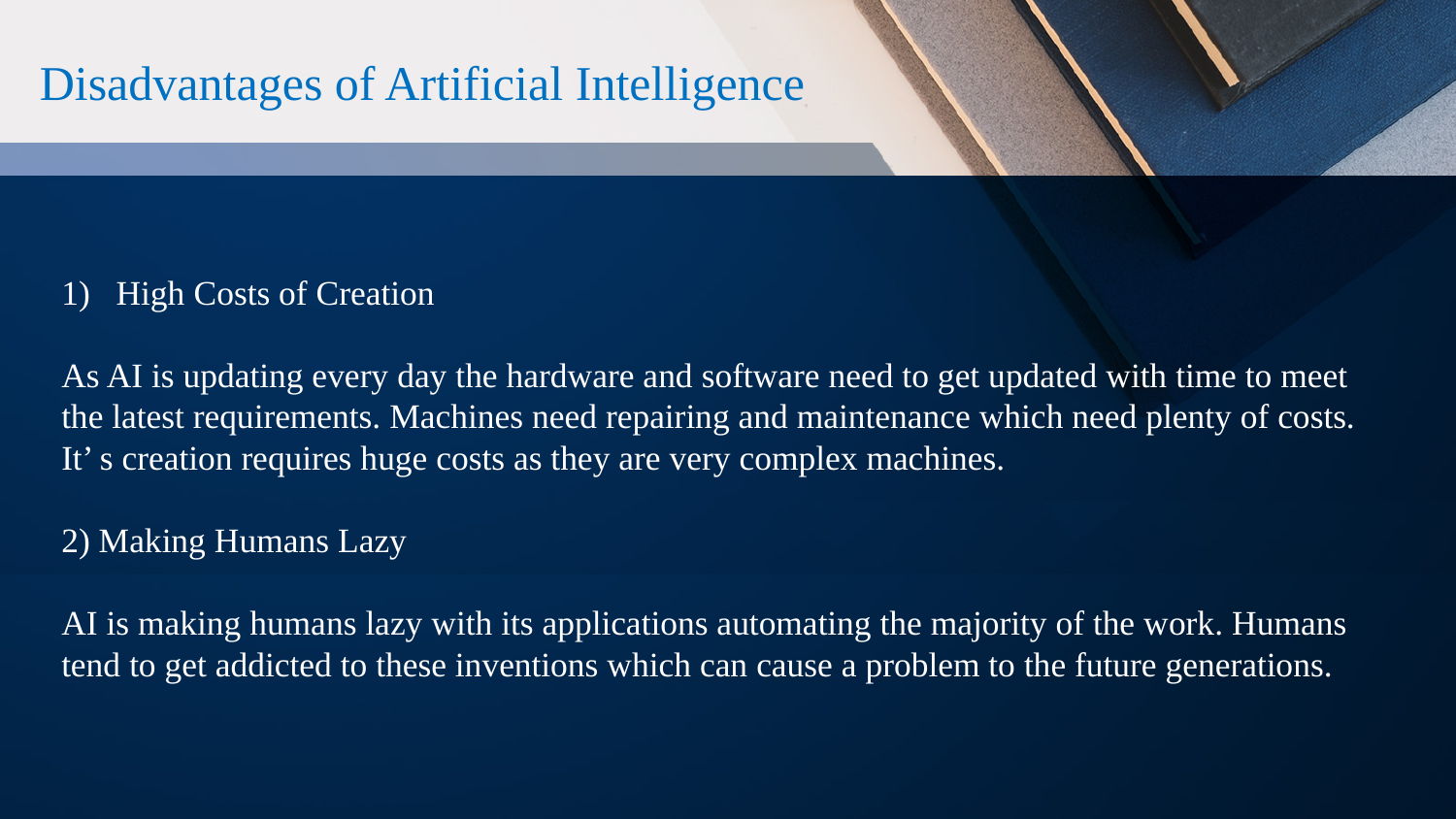

Disadvantages of Artificial Intelligence
High Costs of Creation

As AI is updating every day the hardware and software need to get updated with time to meet the latest requirements. Machines need repairing and maintenance which need plenty of costs. It’ s creation requires huge costs as they are very complex machines.

2) Making Humans Lazy

AI is making humans lazy with its applications automating the majority of the work. Humans tend to get addicted to these inventions which can cause a problem to the future generations.